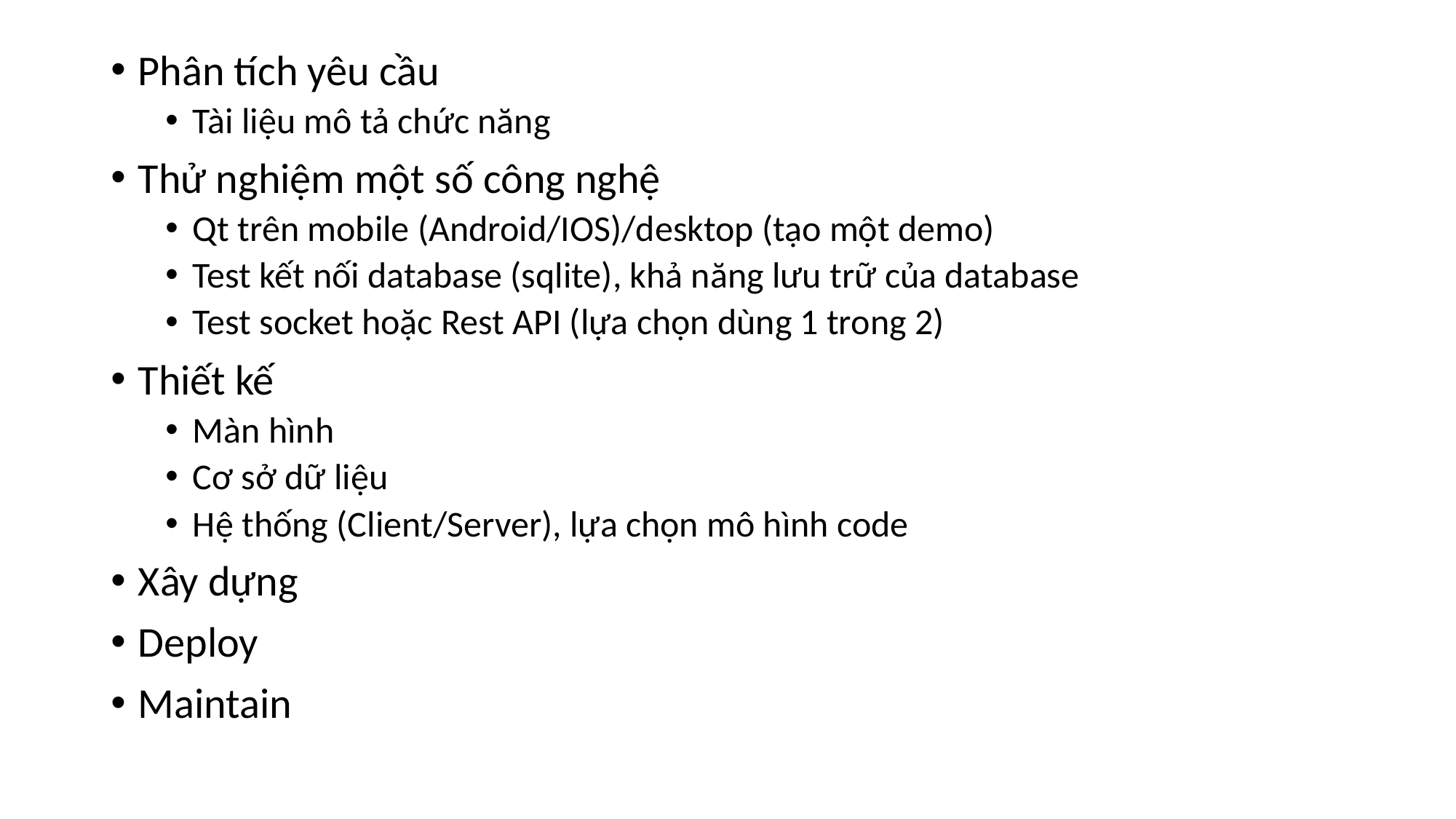

Phân tích yêu cầu
Tài liệu mô tả chức năng
Thử nghiệm một số công nghệ
Qt trên mobile (Android/IOS)/desktop (tạo một demo)
Test kết nối database (sqlite), khả năng lưu trữ của database
Test socket hoặc Rest API (lựa chọn dùng 1 trong 2)
Thiết kế
Màn hình
Cơ sở dữ liệu
Hệ thống (Client/Server), lựa chọn mô hình code
Xây dựng
Deploy
Maintain